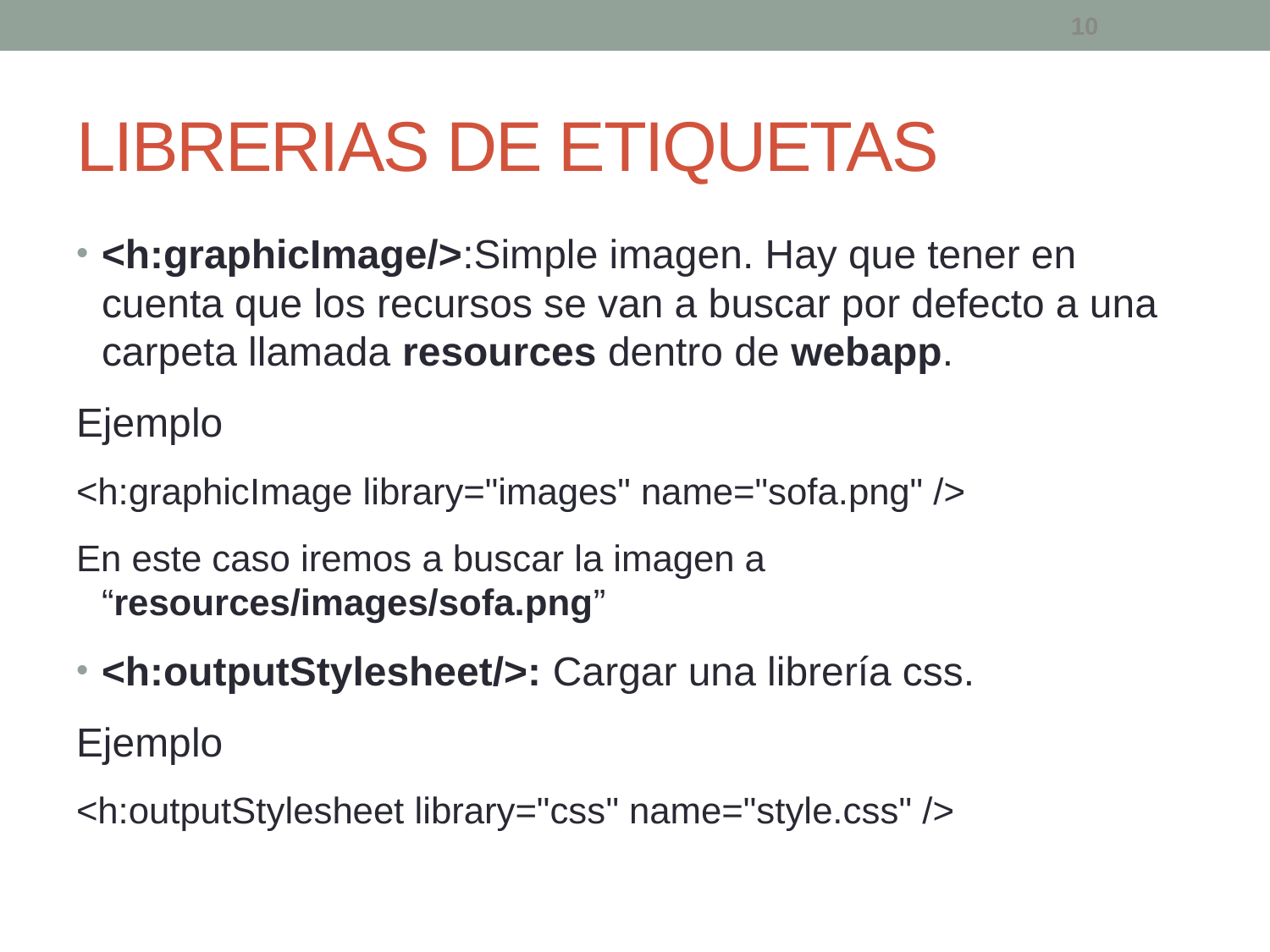

LIBRERIAS DE ETIQUETAS
<h:graphicImage/>:Simple imagen. Hay que tener en cuenta que los recursos se van a buscar por defecto a una carpeta llamada resources dentro de webapp.
Ejemplo
<h:graphicImage library="images" name="sofa.png" />
En este caso iremos a buscar la imagen a “resources/images/sofa.png”
<h:outputStylesheet/>: Cargar una librería css.
Ejemplo
<h:outputStylesheet library="css" name="style.css" />

10